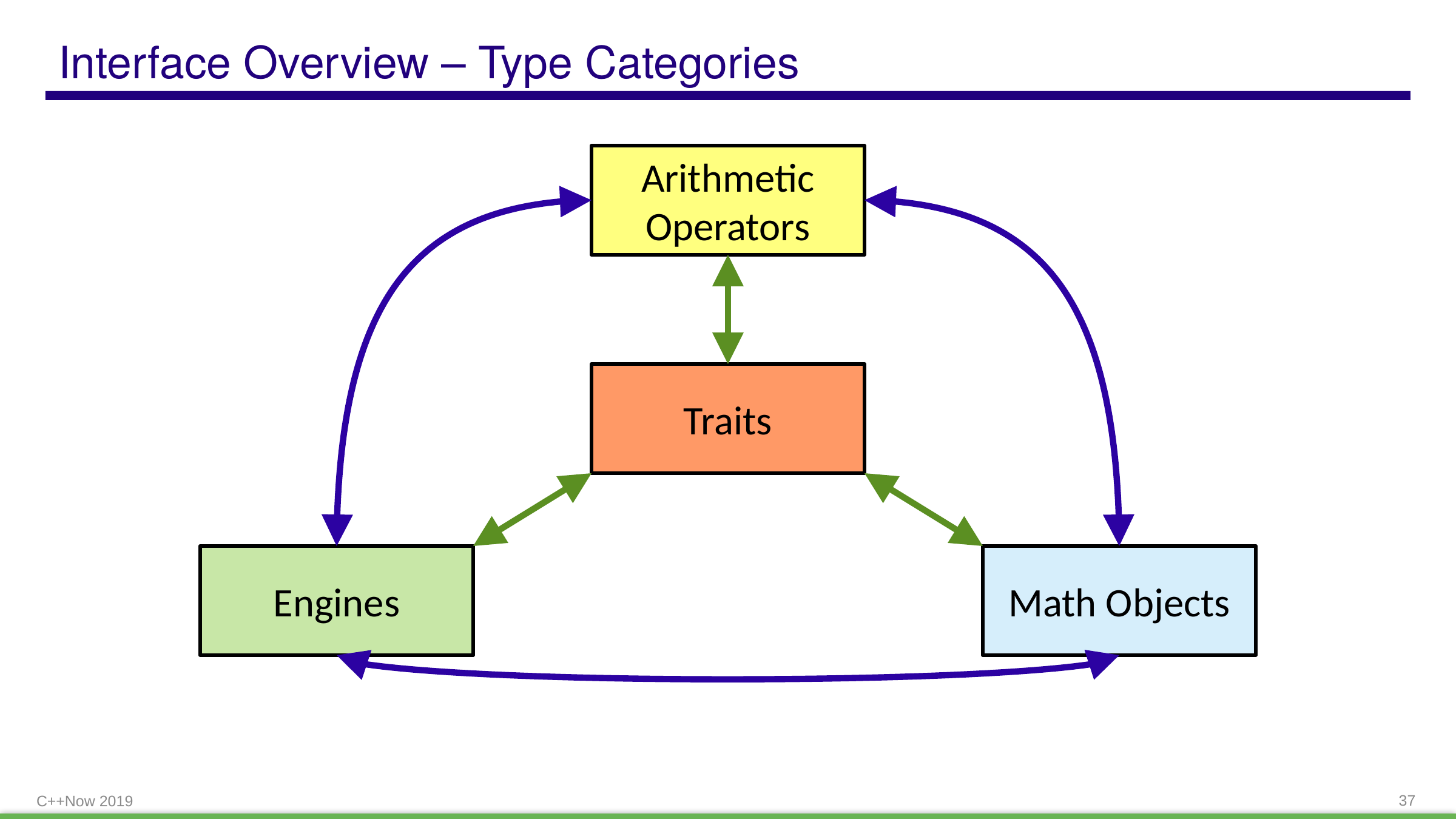

# Interface Overview – Type Categories
Arithmetic Operators
Traits
Engines
Math Objects
C++Now 2019
37